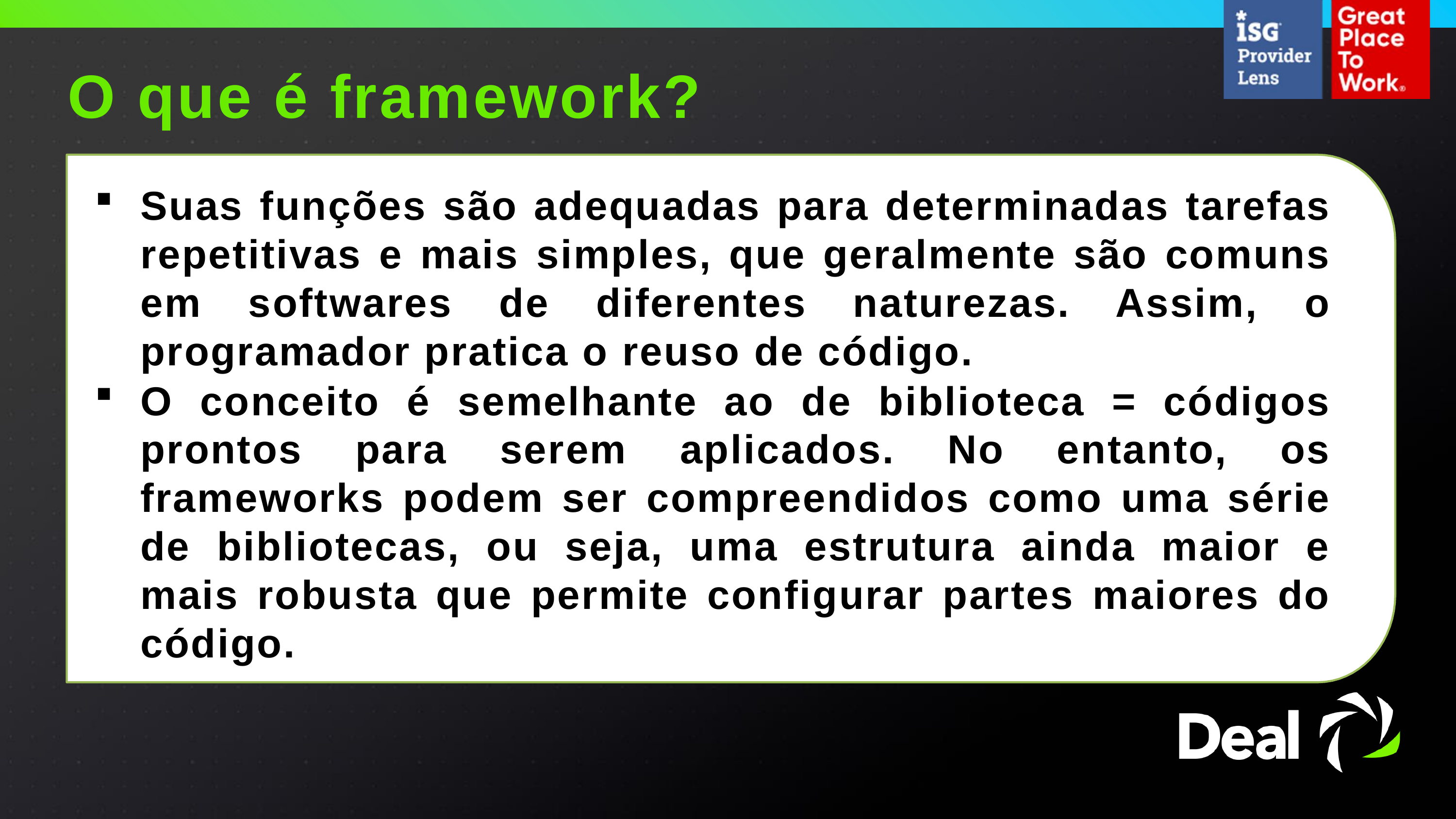

O que é framework?

Suas funções são adequadas para determinadas tarefas repetitivas e mais simples, que geralmente são comuns em softwares de diferentes naturezas. Assim, o programador pratica o reuso de código.
O conceito é semelhante ao de biblioteca = códigos prontos para serem aplicados. No entanto, os frameworks podem ser compreendidos como uma série de bibliotecas, ou seja, uma estrutura ainda maior e mais robusta que permite configurar partes maiores do código.